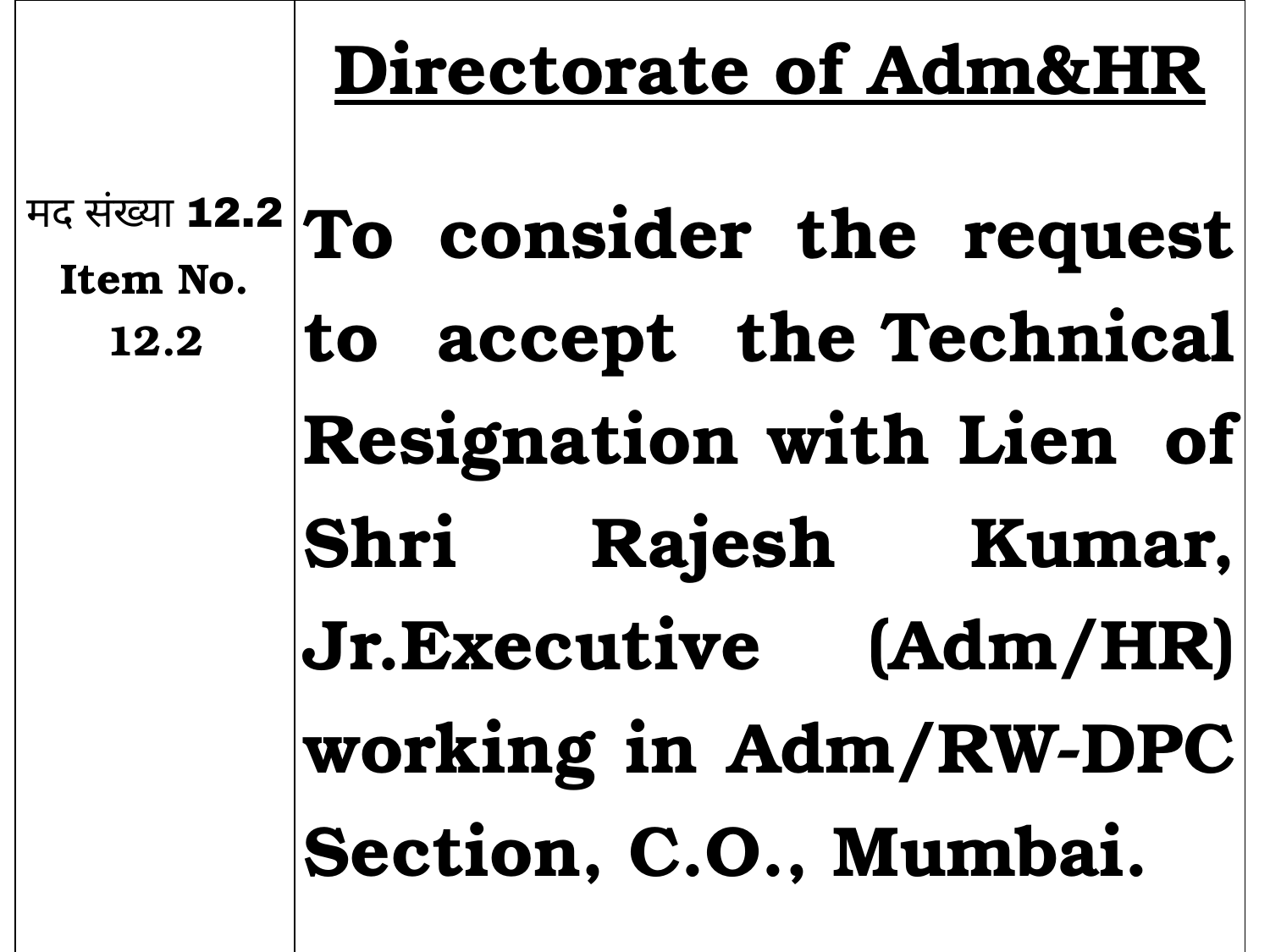

| मद संख्या 12.2 Item No. 12.2 | Directorate of Adm&HR To consider the request to accept the Technical Resignation with Lien  of Shri Rajesh Kumar, Jr.Executive (Adm/HR) working in Adm/RW-DPC Section, C.O., Mumbai. |
| --- | --- |